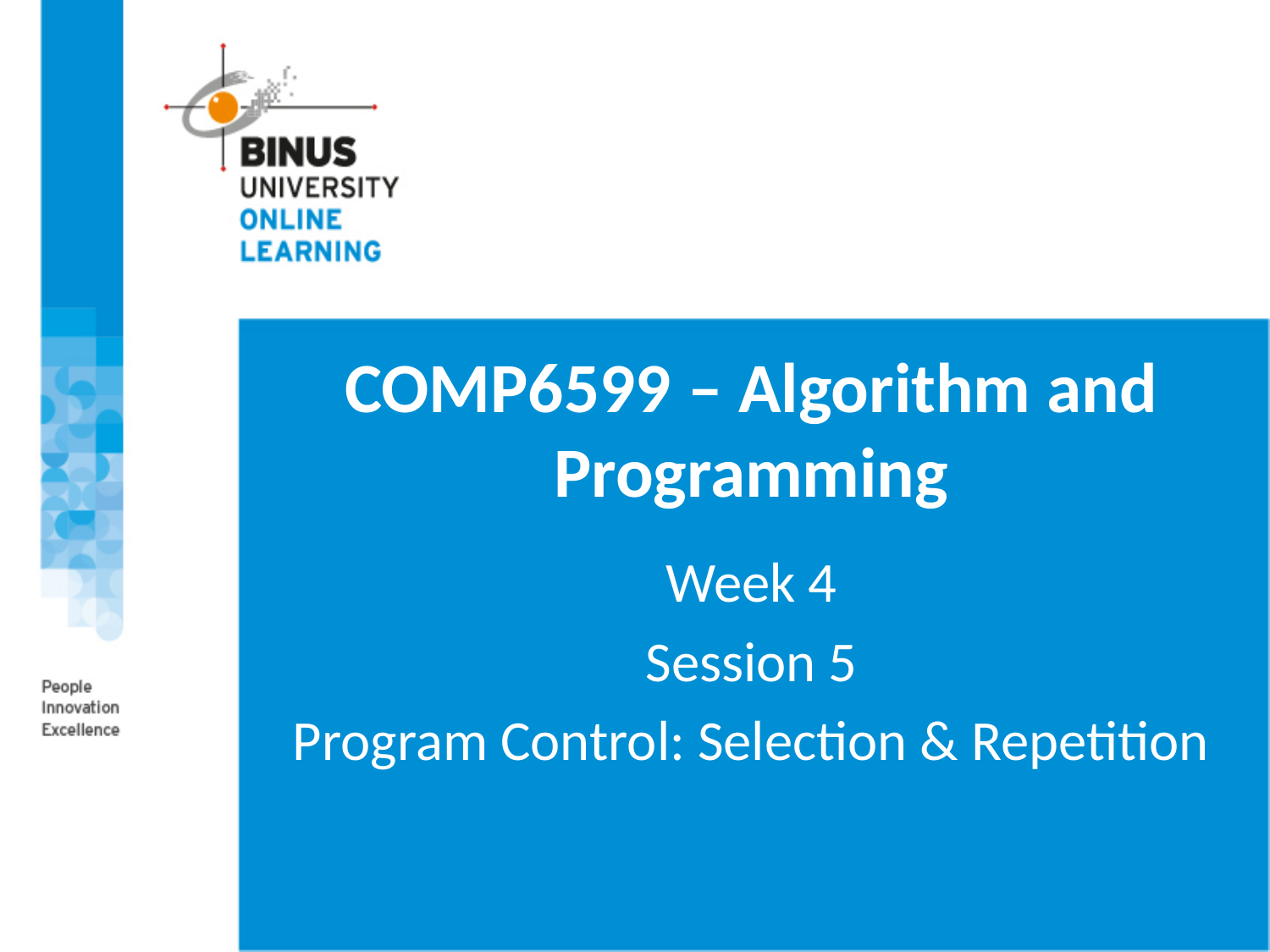

# COMP6599 – Algorithm and Programming
Week 4
Session 5
Program Control: Selection & Repetition